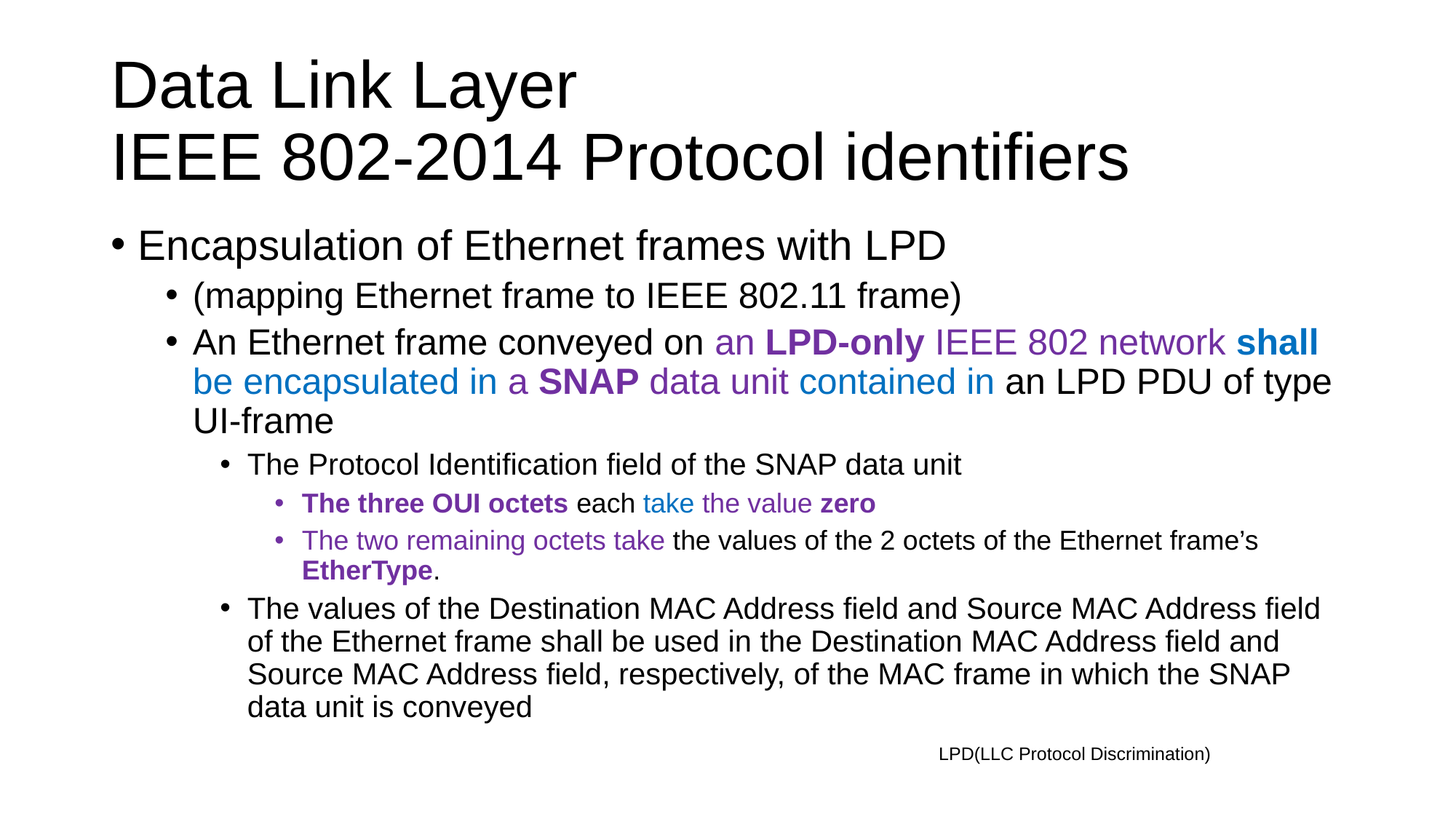

# Data Link Layer IEEE 802-2014 Protocol identifiers
Encapsulation of Ethernet frames with LPD
(mapping Ethernet frame to IEEE 802.11 frame)
An Ethernet frame conveyed on an LPD-only IEEE 802 network shall be encapsulated in a SNAP data unit contained in an LPD PDU of type UI-frame
The Protocol Identification field of the SNAP data unit
The three OUI octets each take the value zero
The two remaining octets take the values of the 2 octets of the Ethernet frame’s EtherType.
The values of the Destination MAC Address field and Source MAC Address field of the Ethernet frame shall be used in the Destination MAC Address field and Source MAC Address field, respectively, of the MAC frame in which the SNAP data unit is conveyed
LPD(LLC Protocol Discrimination)